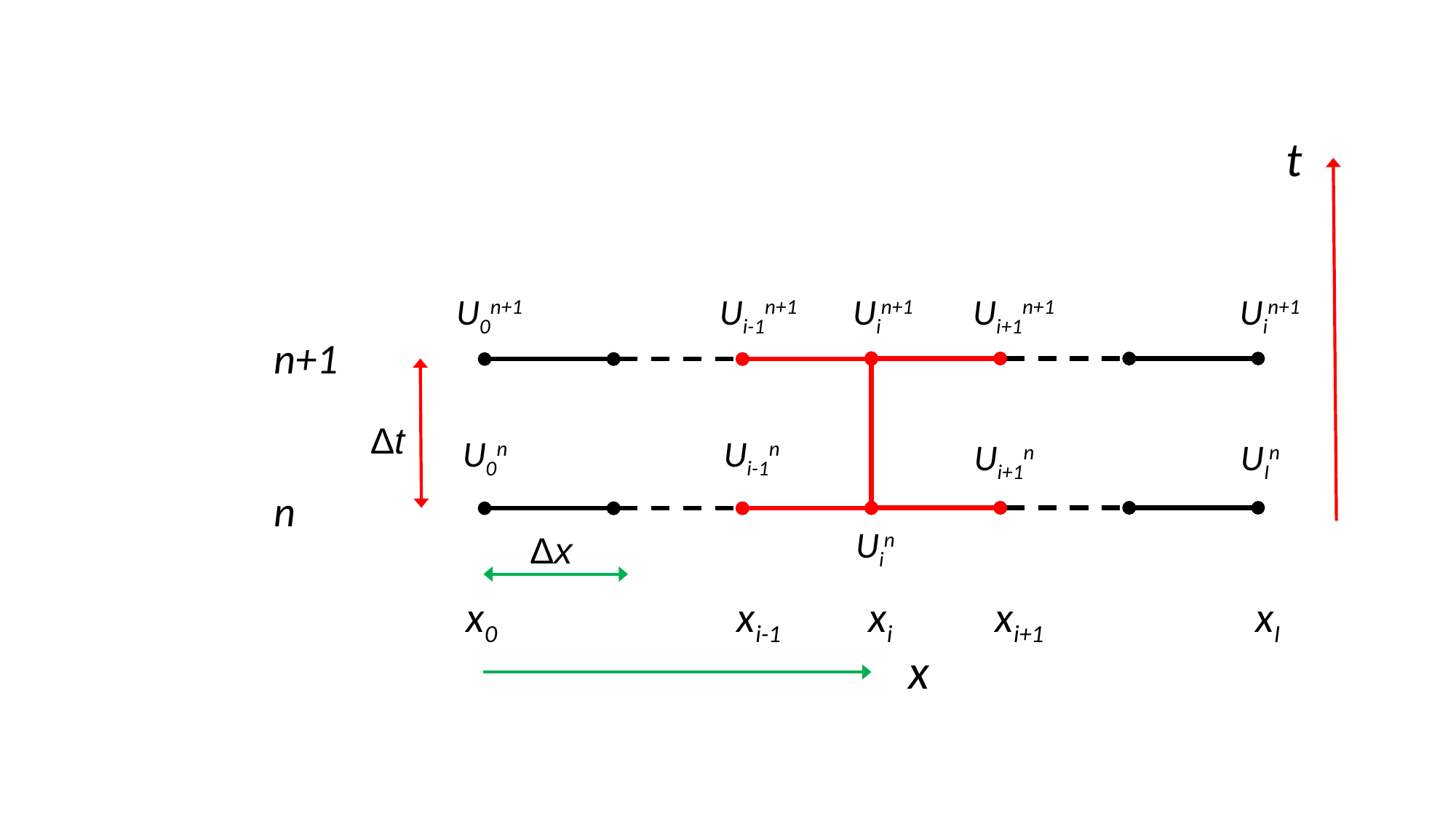

t
	n+1

n
U0n+1
Ui-1n+1
Uin+1
Ui+1n+1
Uin+1
Δt
Ui-1n
U0n
Ui+1n
UIn
Uin
Δx
x0
xi-1
xi
xi+1
xI
x